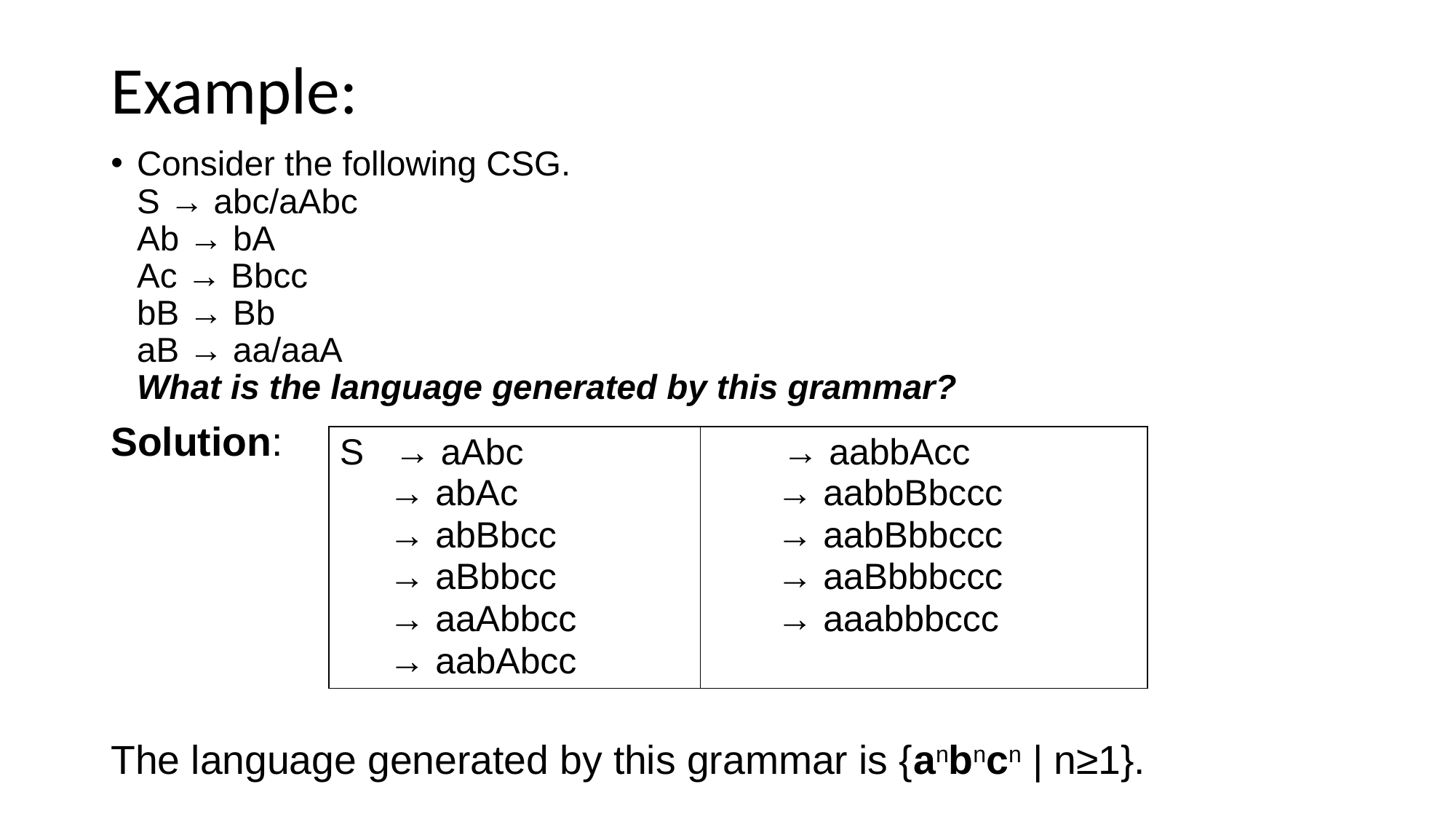

# Example:
Consider the following CSG.
S → abc/aAbc
Ab → bA
Ac → Bbcc
bB → Bb
aB → aa/aaA
What is the language generated by this grammar?
Solution:

The language generated by this grammar is {anbncn | n≥1}.
| S → aAbc → abAc → abBbcc → aBbbcc → aaAbbcc → aabAbcc | → aabbAcc → aabbBbccc → aabBbbccc → aaBbbbccc → aaabbbccc |
| --- | --- |